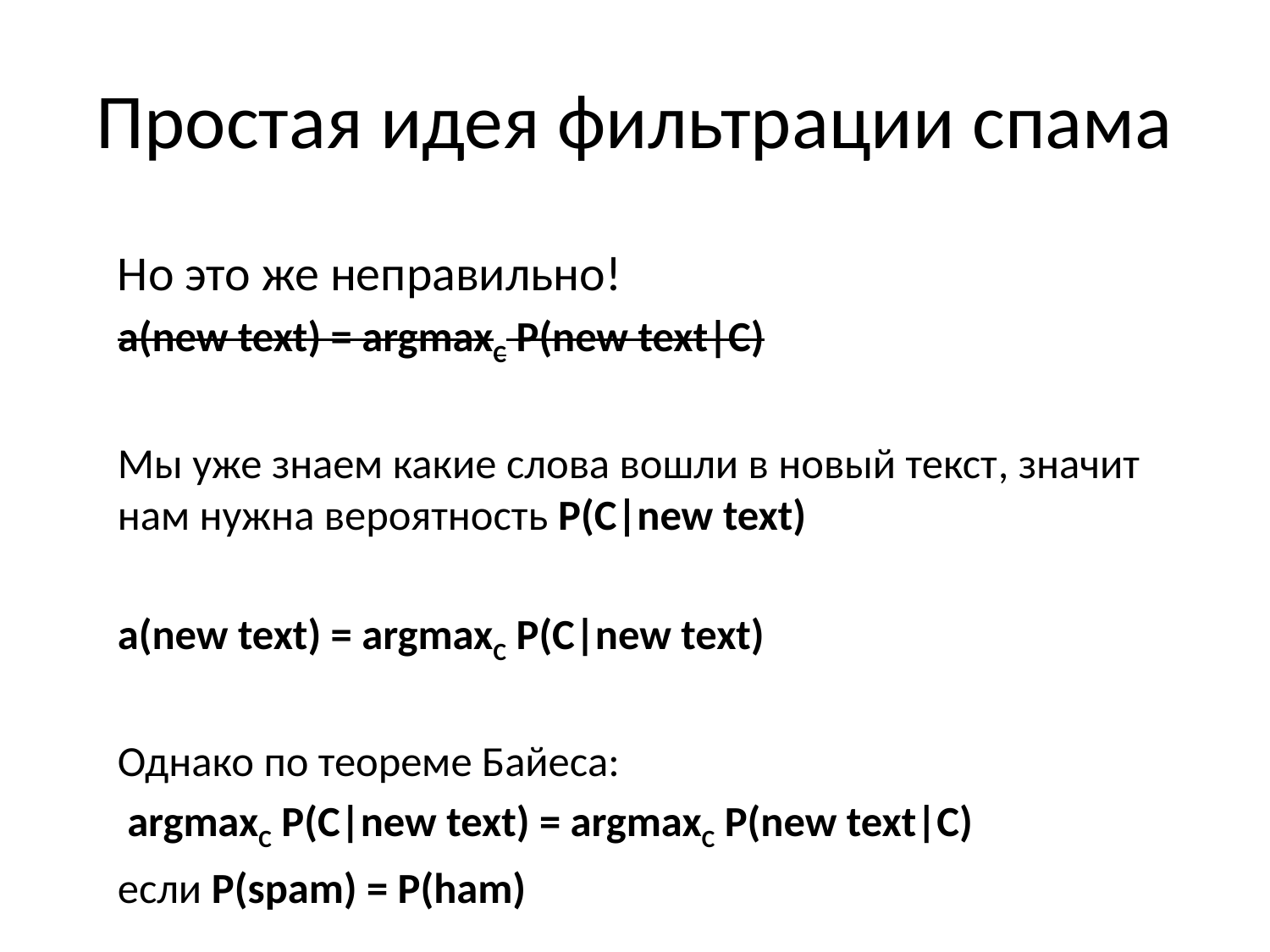

# Простая идея фильтрации спама

Но это же неправильно!
a(new text) = argmaxC P(new text|C)

Мы уже знаем какие слова вошли в новый текст, значит нам нужна вероятность P(C|new text)

a(new text) = argmaxC P(C|new text)

Однако по теореме Байеса:
 argmaxC P(C|new text) = argmaxC P(new text|C)
если P(spam) = P(ham)